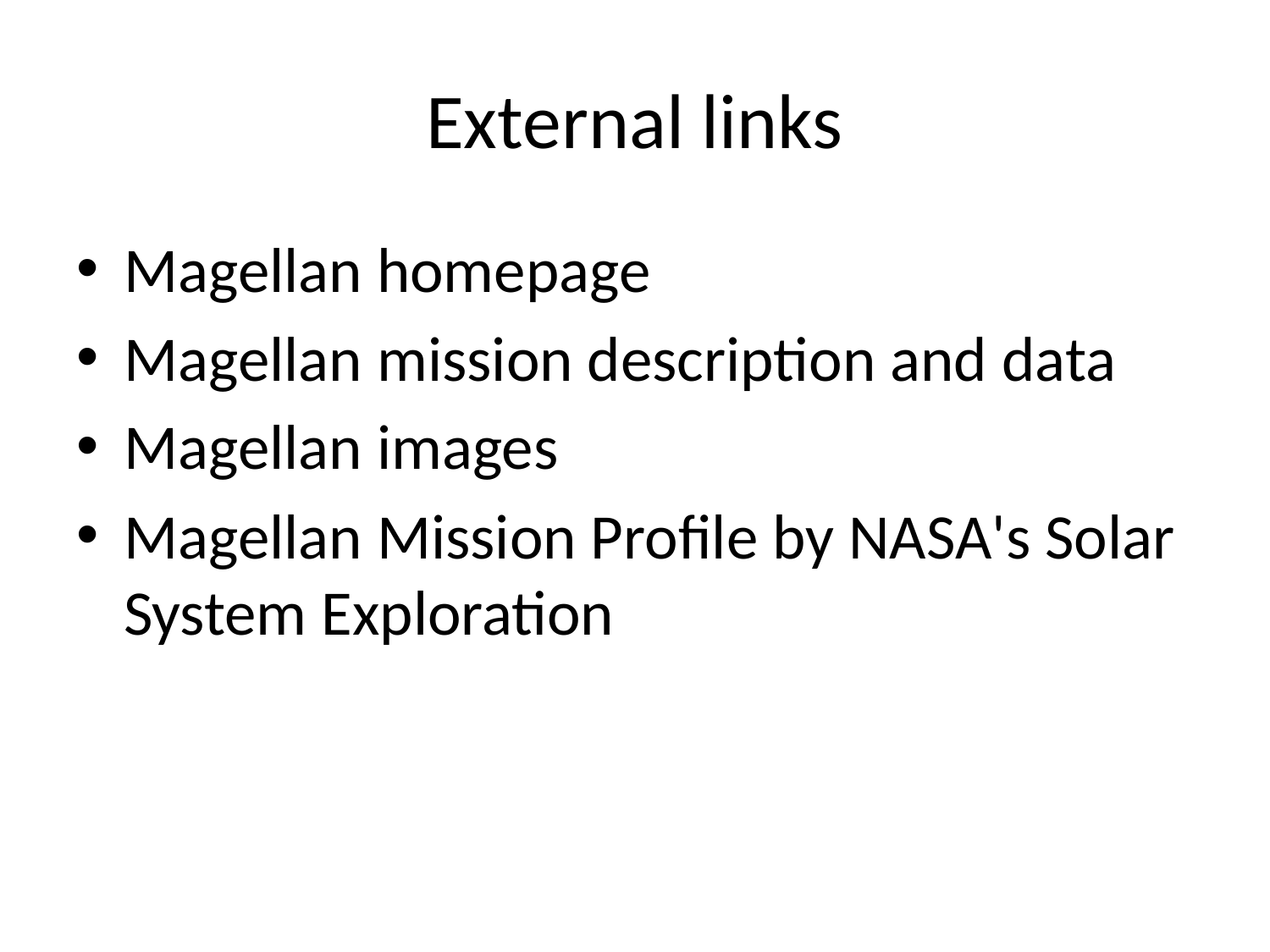

# External links
Magellan homepage
Magellan mission description and data
Magellan images
Magellan Mission Profile by NASA's Solar System Exploration